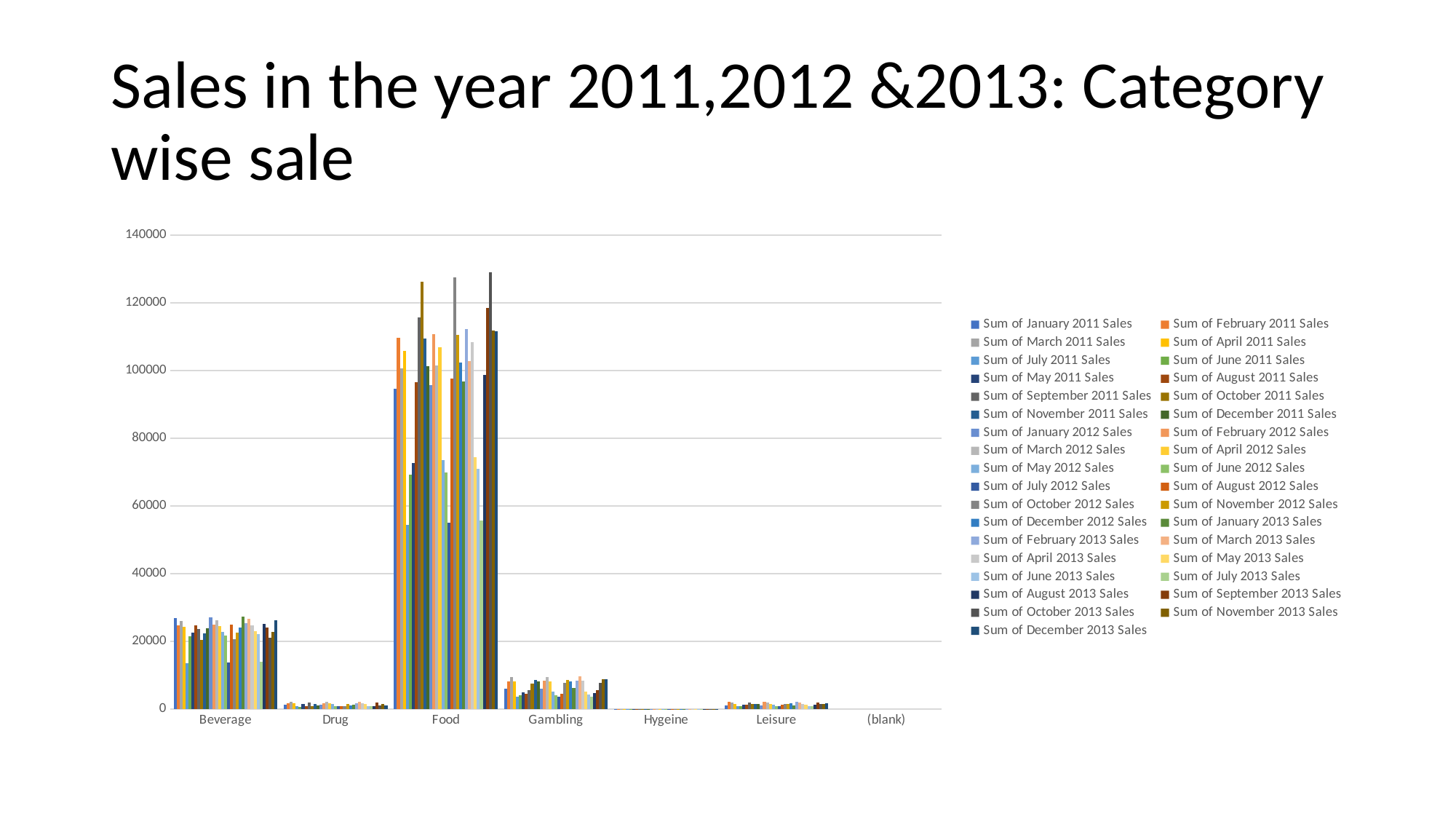

# Sales in the year 2011,2012 &2013: Category wise sale

### Chart

| Category | Sum of January 2011 Sales | Sum of February 2011 Sales | Sum of March 2011 Sales | Sum of April 2011 Sales | Sum of July 2011 Sales | Sum of June 2011 Sales | Sum of May 2011 Sales | Sum of August 2011 Sales | Sum of September 2011 Sales | Sum of October 2011 Sales | Sum of November 2011 Sales | Sum of December 2011 Sales | Sum of January 2012 Sales | Sum of February 2012 Sales | Sum of March 2012 Sales | Sum of April 2012 Sales | Sum of May 2012 Sales | Sum of June 2012 Sales | Sum of July 2012 Sales | Sum of August 2012 Sales | Sum of October 2012 Sales | Sum of November 2012 Sales | Sum of December 2012 Sales | Sum of January 2013 Sales | Sum of February 2013 Sales | Sum of March 2013 Sales | Sum of April 2013 Sales | Sum of May 2013 Sales | Sum of June 2013 Sales | Sum of July 2013 Sales | Sum of August 2013 Sales | Sum of September 2013 Sales | Sum of October 2013 Sales | Sum of November 2013 Sales | Sum of December 2013 Sales |
|---|---|---|---|---|---|---|---|---|---|---|---|---|---|---|---|---|---|---|---|---|---|---|---|---|---|---|---|---|---|---|---|---|---|---|---|
| Beverage | 26821.0 | 24755.0 | 26044.0 | 24311.0 | 13693.0 | 21622.0 | 22535.0 | 24668.0 | 23685.0 | 20564.0 | 22403.0 | 23974.0 | 27091.0 | 25003.0 | 26305.0 | 24556.0 | 22760.0 | 21836.0 | 13829.0 | 24912.0 | 20773.0 | 22630.0 | 24213.0 | 27430.0 | 25313.0 | 26634.0 | 24864.0 | 23047.0 | 22106.0 | 14002.0 | 25222.0 | 24220.0 | 21032.0 | 22912.0 | 26202.0 |
| Drug | 1350.0 | 1797.0 | 2184.0 | 1758.0 | 830.0 | 793.0 | 1555.0 | 931.0 | 1927.0 | 998.0 | 1462.0 | 1031.0 | 1364.0 | 1815.0 | 2205.0 | 1776.0 | 1569.0 | 801.0 | 837.0 | 940.0 | 1008.0 | 1477.0 | 1042.0 | 1381.0 | 1837.0 | 2231.0 | 1798.0 | 1589.0 | 812.0 | 847.0 | 951.0 | 1971.0 | 1021.0 | 1495.0 | 1148.0 |
| Food | 94744.0 | 109780.0 | 100586.0 | 105907.0 | 54525.0 | 69333.0 | 72752.0 | 96619.0 | 115800.0 | 126280.0 | 109393.0 | 101278.0 | 95693.0 | 110880.0 | 101593.0 | 106965.0 | 73480.0 | 70027.0 | 55068.0 | 97585.0 | 127539.0 | 110490.0 | 102292.0 | 96890.0 | 112264.0 | 102862.0 | 108302.0 | 74396.0 | 70905.0 | 55760.0 | 98811.0 | 118420.0 | 129133.0 | 111873.0 | 111696.0 |
| Gambling | 6062.0 | 8277.0 | 9435.0 | 8182.0 | 3620.0 | 4189.0 | 5075.0 | 4591.0 | 5564.0 | 7645.0 | 8615.0 | 8222.0 | 6124.0 | 8359.0 | 9529.0 | 8263.0 | 5125.0 | 4231.0 | 3657.0 | 4636.0 | 7721.0 | 8701.0 | 8304.0 | 6200.0 | 8464.0 | 9648.0 | 8367.0 | 5188.0 | 4283.0 | 3702.0 | 4695.0 | 5689.0 | 7817.0 | 8809.0 | 8946.0 |
| Hygeine | 54.0 | 54.0 | 47.0 | 54.0 | 34.0 | 33.0 | 38.0 | 41.0 | 54.0 | 54.0 | 74.0 | 54.0 | 55.0 | 55.0 | 47.0 | 55.0 | 38.0 | 33.0 | 34.0 | 41.0 | 55.0 | 75.0 | 55.0 | 56.0 | 56.0 | 48.0 | 56.0 | 38.0 | 33.0 | 34.0 | 42.0 | 56.0 | 56.0 | 76.0 | 62.0 |
| Leisure | 1042.0 | 2116.0 | 1948.0 | 1613.0 | 807.0 | 969.0 | 1248.0 | 1336.0 | 1948.0 | 1613.0 | 1448.0 | 1647.0 | 1052.0 | 2137.0 | 1968.0 | 1629.0 | 1261.0 | 979.0 | 815.0 | 1349.0 | 1629.0 | 1462.0 | 1663.0 | 1066.0 | 2163.0 | 1992.0 | 1649.0 | 1276.0 | 991.0 | 825.0 | 1366.0 | 1992.0 | 1649.0 | 1481.0 | 1834.0 |
| (blank) | None | None | None | None | None | None | None | None | None | None | None | None | None | None | None | None | None | None | None | None | None | None | None | None | None | None | None | None | None | None | None | None | None | None | None |